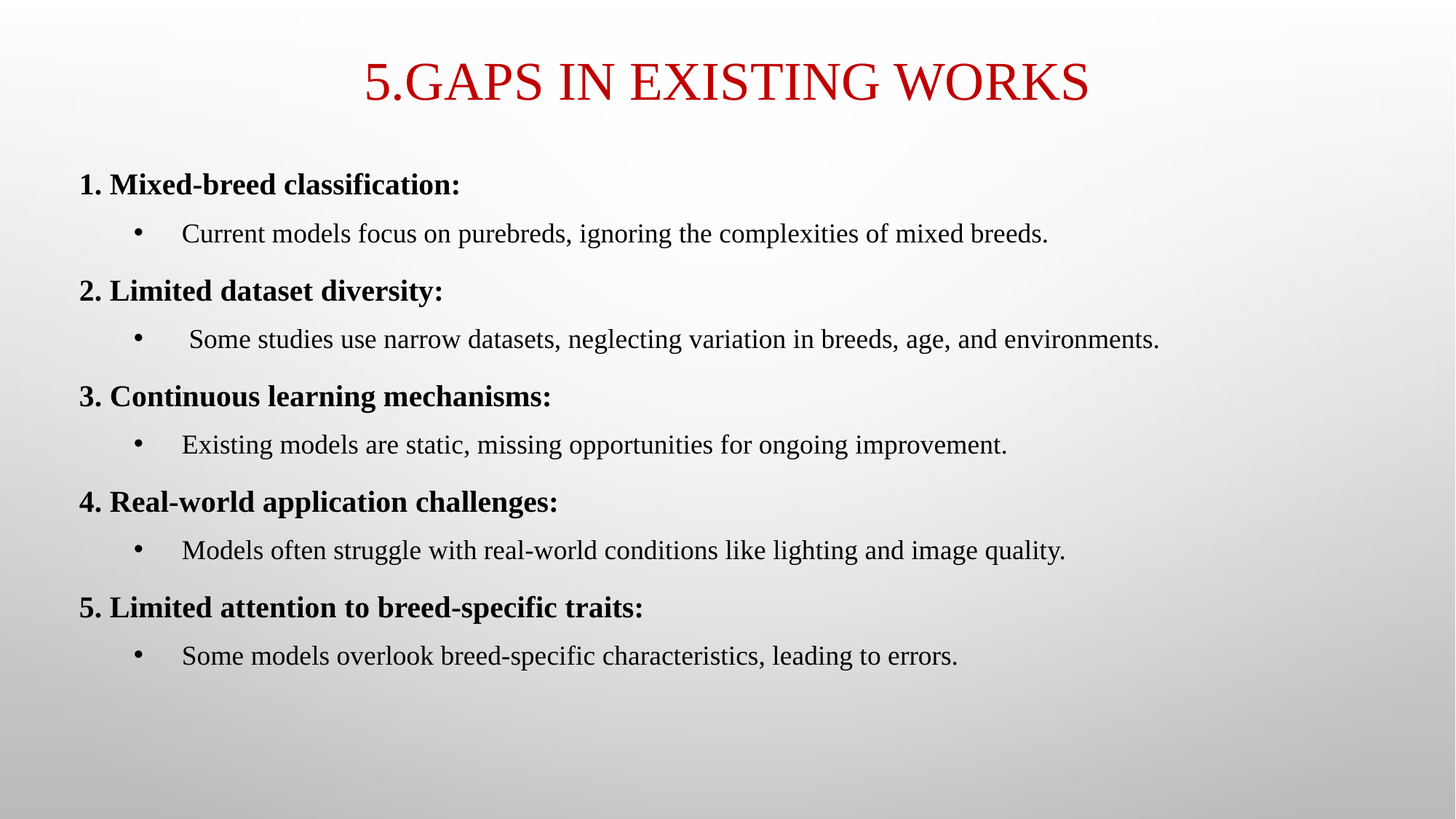

# 5.GAPS IN EXISTING WORKS
1. Mixed-breed classification:
   Current models focus on purebreds, ignoring the complexities of mixed breeds.
2. Limited dataset diversity:
    Some studies use narrow datasets, neglecting variation in breeds, age, and environments.
3. Continuous learning mechanisms:
   Existing models are static, missing opportunities for ongoing improvement.
4. Real-world application challenges:
   Models often struggle with real-world conditions like lighting and image quality.
5. Limited attention to breed-specific traits:
   Some models overlook breed-specific characteristics, leading to errors.